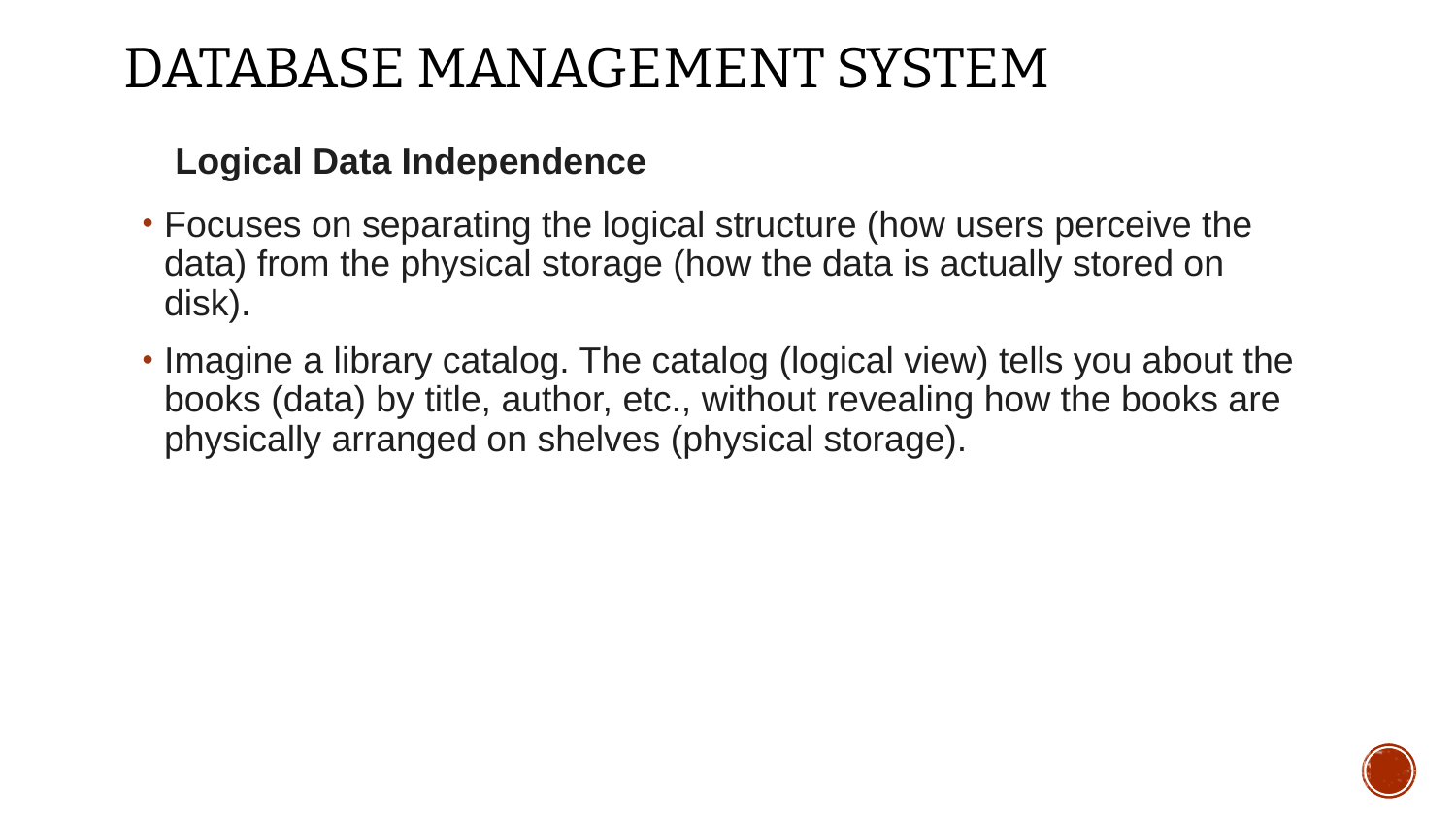

# Database Management System
Logical Data Independence
Focuses on separating the logical structure (how users perceive the data) from the physical storage (how the data is actually stored on disk).
Imagine a library catalog. The catalog (logical view) tells you about the books (data) by title, author, etc., without revealing how the books are physically arranged on shelves (physical storage).